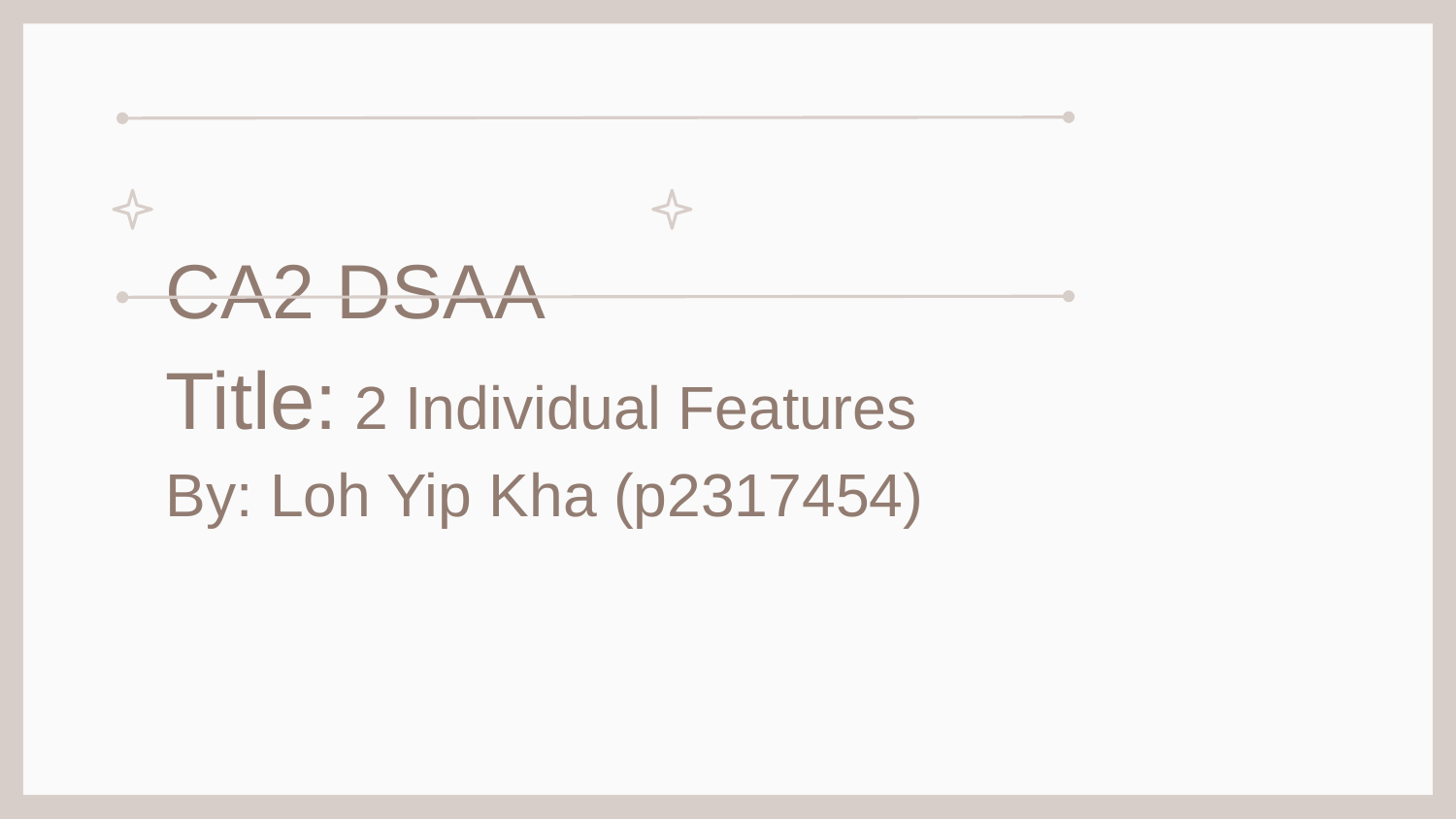

# CA2 DSAA Title: 2 Individual Features By: Loh Yip Kha (p2317454)